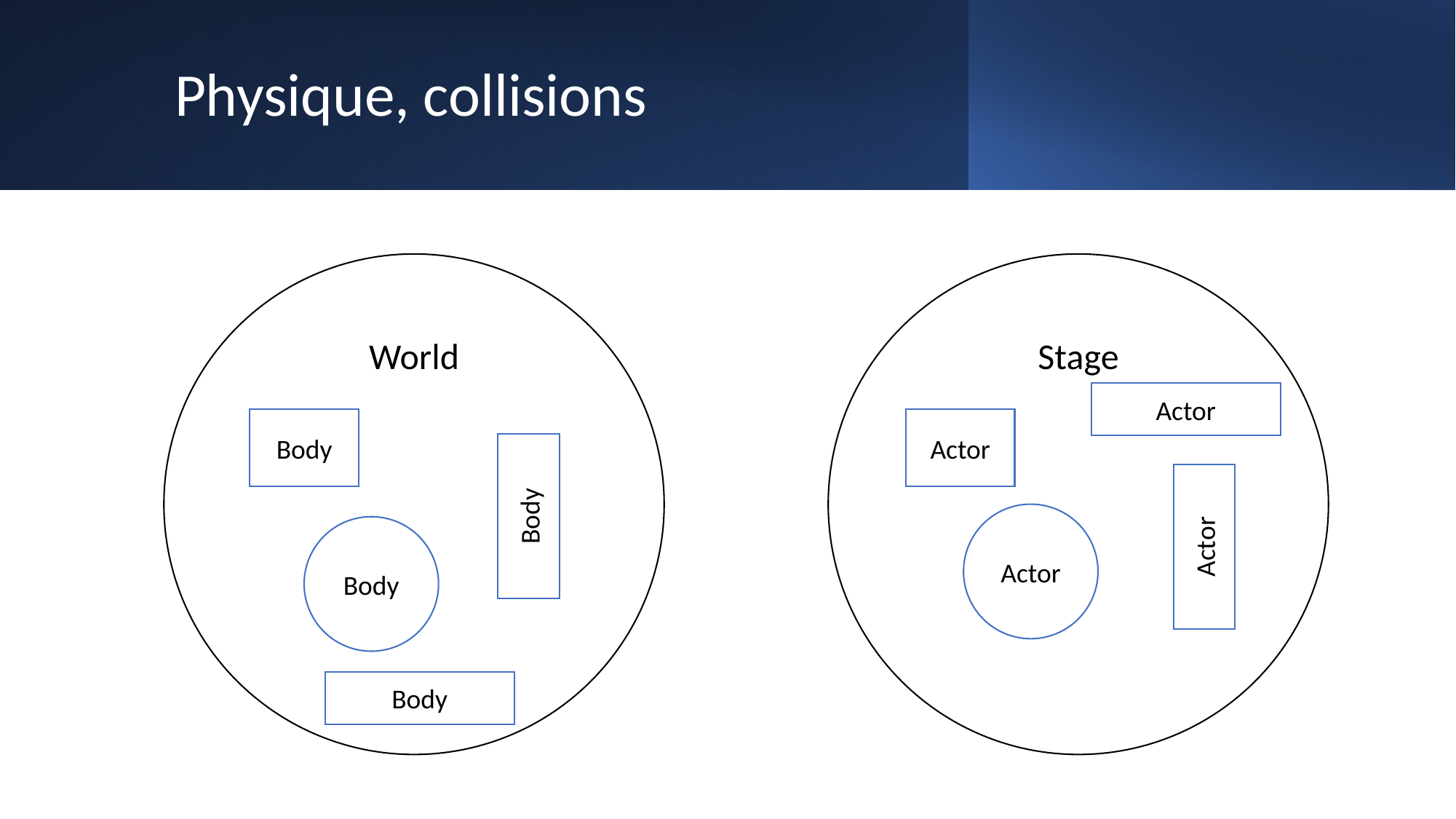

# Physique, collisions
World
Stage
Actor
Body
Actor
Body
Actor
Actor
Body
Body
7